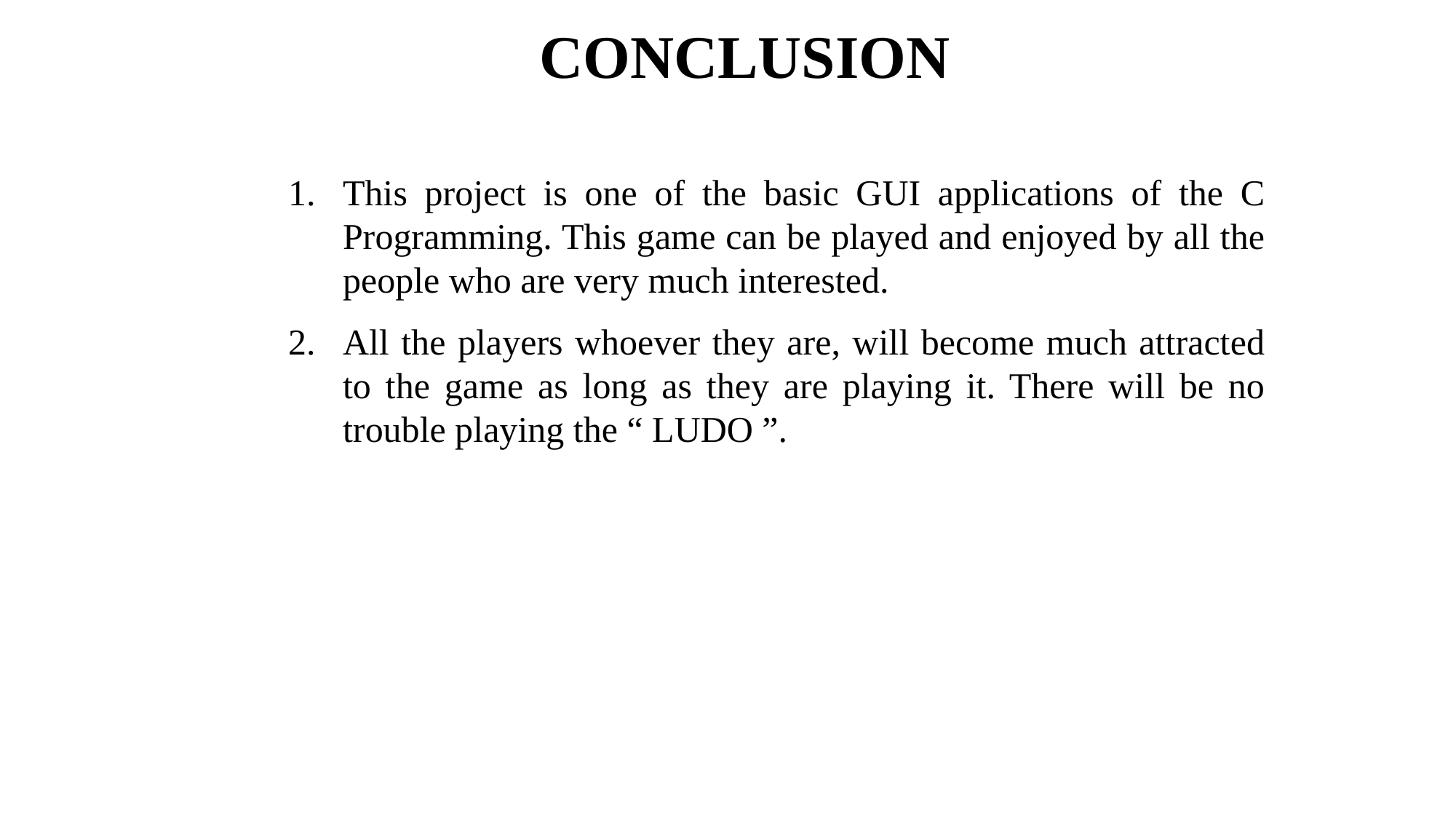

CONCLUSION
This project is one of the basic GUI applications of the C Programming. This game can be played and enjoyed by all the people who are very much interested.
All the players whoever they are, will become much attracted to the game as long as they are playing it. There will be no trouble playing the “ LUDO ”.